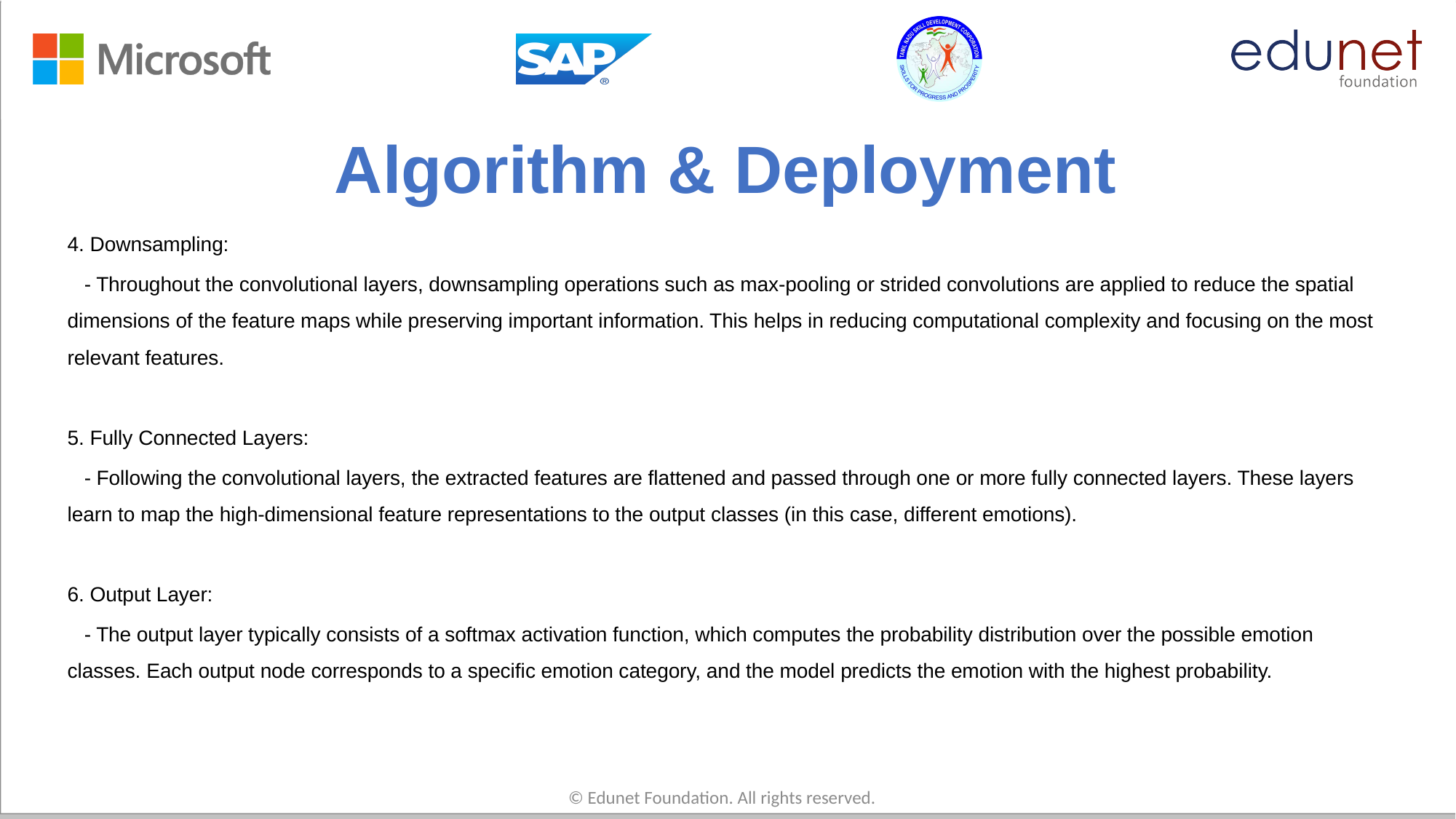

# Algorithm & Deployment
4. Downsampling:
   - Throughout the convolutional layers, downsampling operations such as max-pooling or strided convolutions are applied to reduce the spatial dimensions of the feature maps while preserving important information. This helps in reducing computational complexity and focusing on the most relevant features.

5. Fully Connected Layers:
   - Following the convolutional layers, the extracted features are flattened and passed through one or more fully connected layers. These layers learn to map the high-dimensional feature representations to the output classes (in this case, different emotions).

6. Output Layer:
   - The output layer typically consists of a softmax activation function, which computes the probability distribution over the possible emotion classes. Each output node corresponds to a specific emotion category, and the model predicts the emotion with the highest probability.

© Edunet Foundation. All rights reserved.